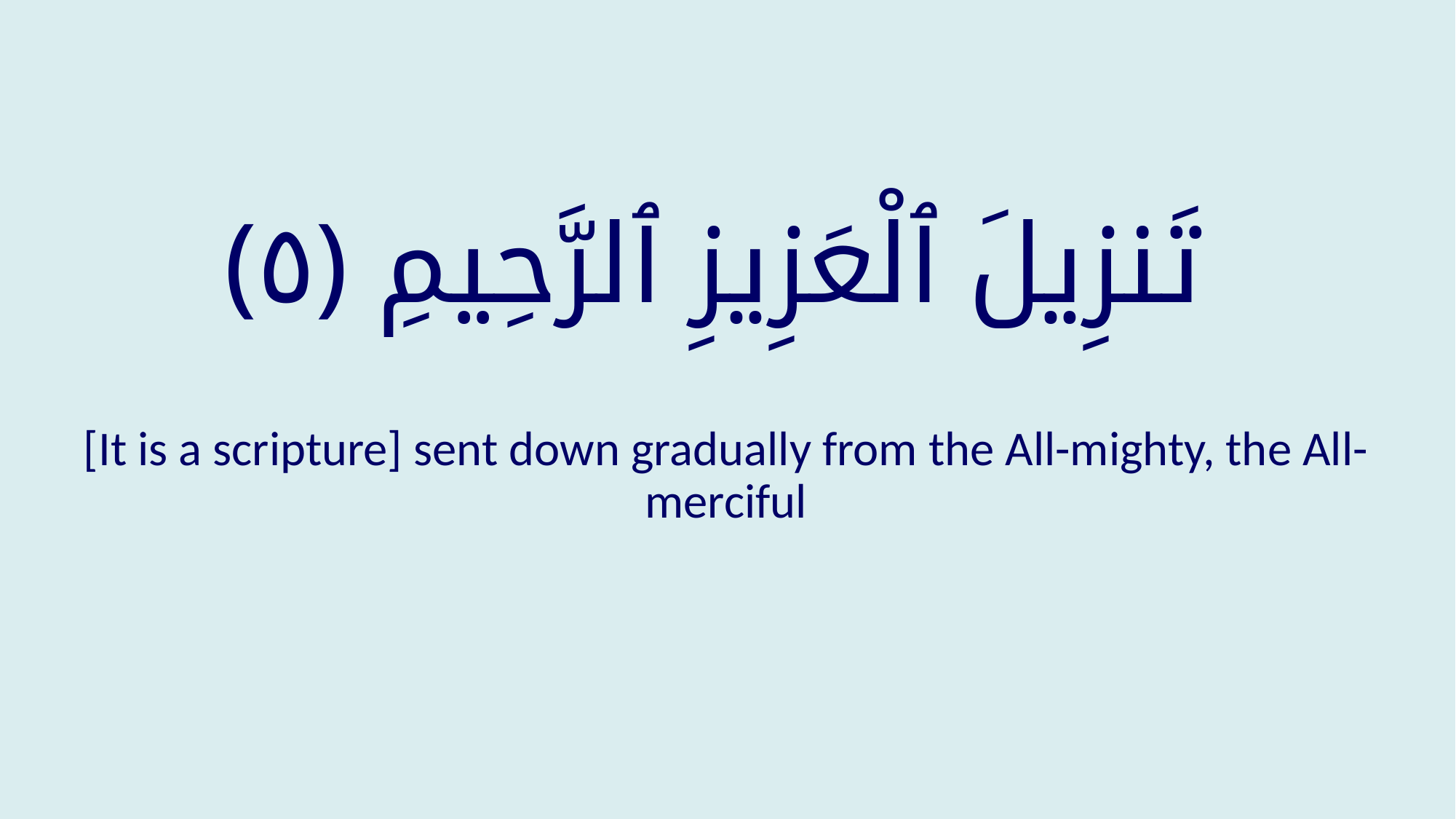

# تَنزِيلَ ٱلْعَزِيزِ ٱلرَّحِيمِ ﴿٥﴾
[It is a scripture] sent down gradually from the All-mighty, the All-merciful